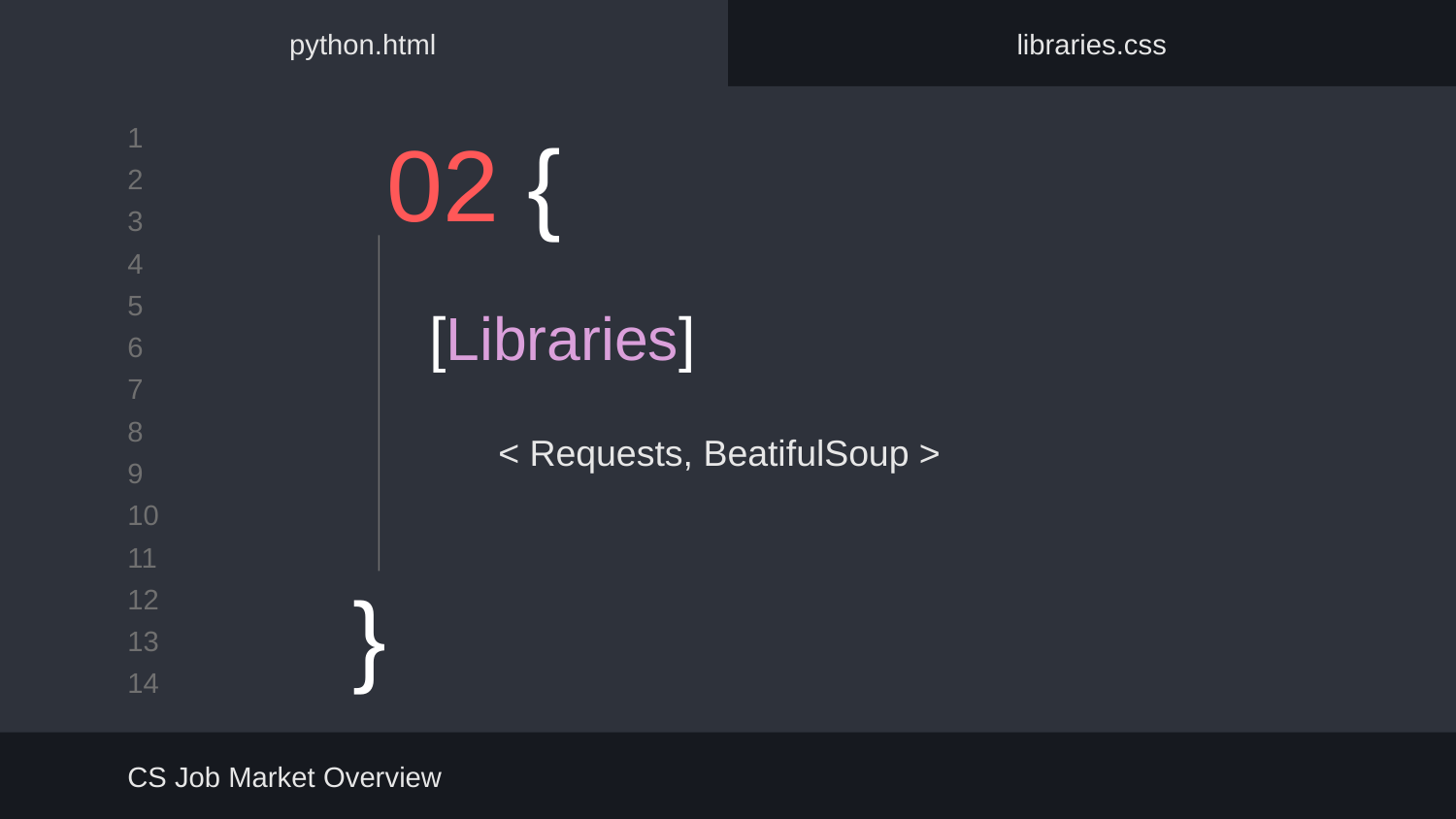

python.html
libraries.css
# 02 {
[Libraries]
< Requests, BeatifulSoup >
}
CS Job Market Overview